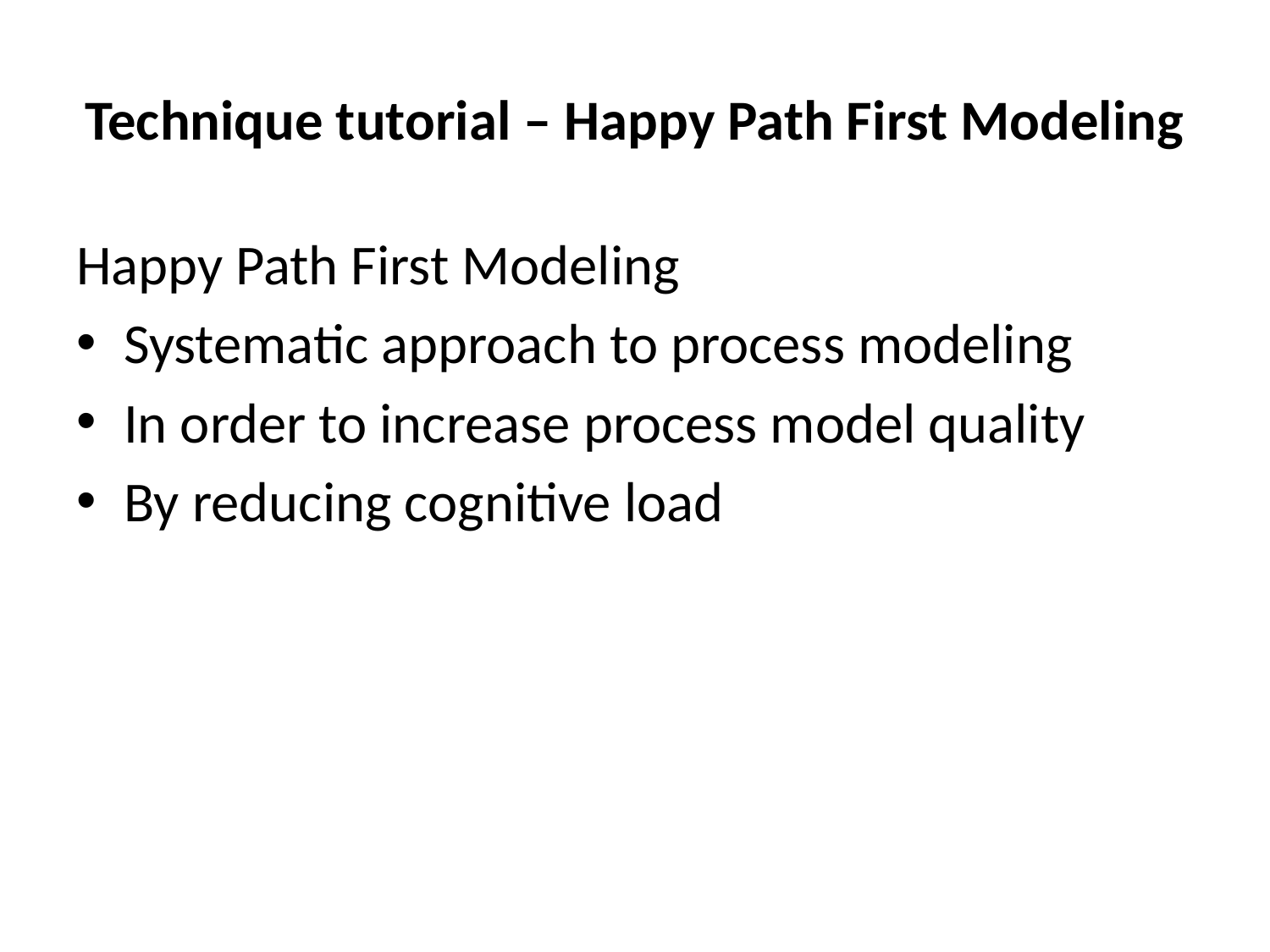

# Technique tutorial – Happy Path First Modeling
Happy Path First Modeling
Systematic approach to process modeling
In order to increase process model quality
By reducing cognitive load